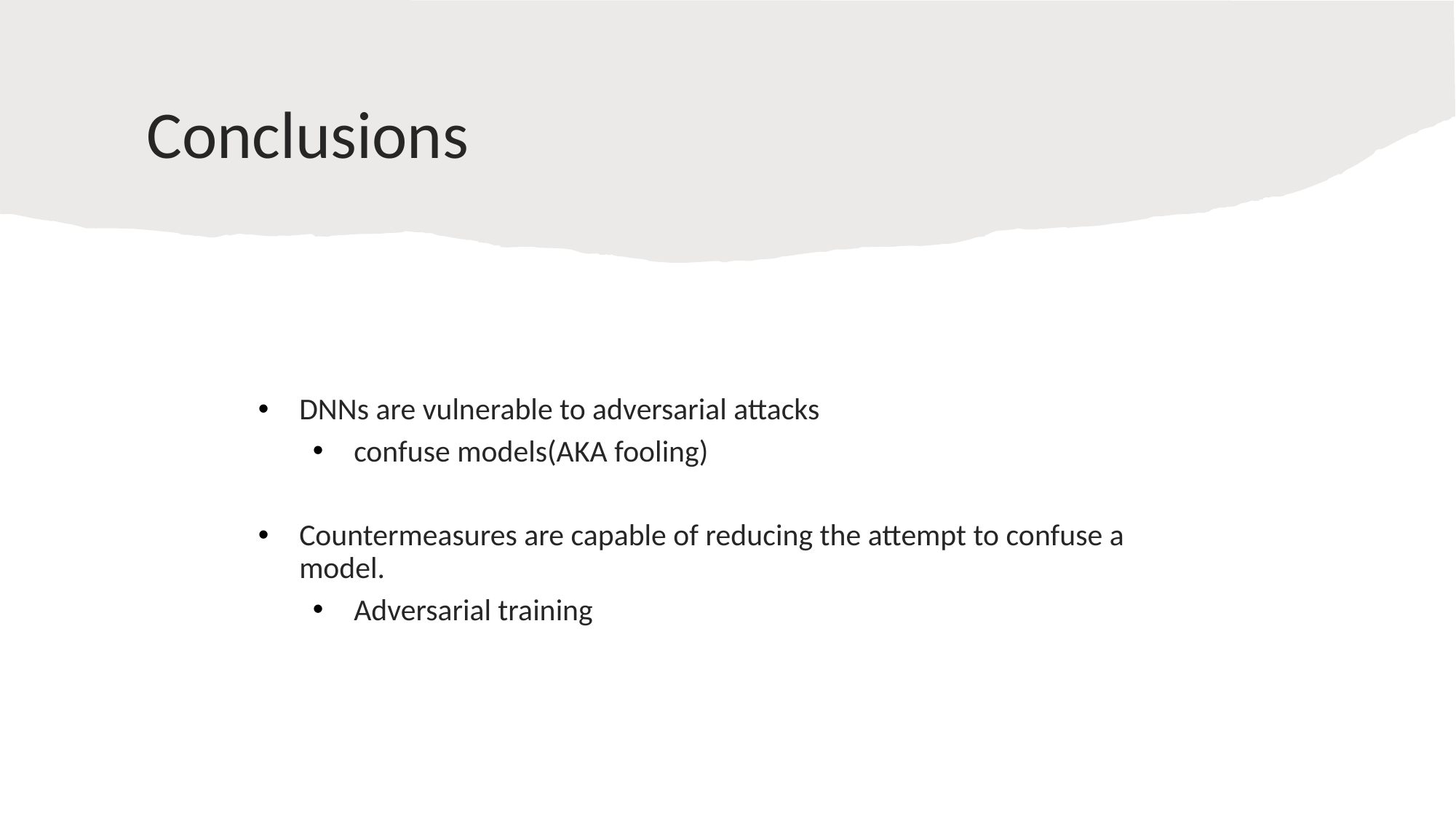

# Conclusions
DNNs are vulnerable to adversarial attacks
confuse models(AKA fooling)

Countermeasures are capable of reducing the attempt to confuse a model.
Adversarial training